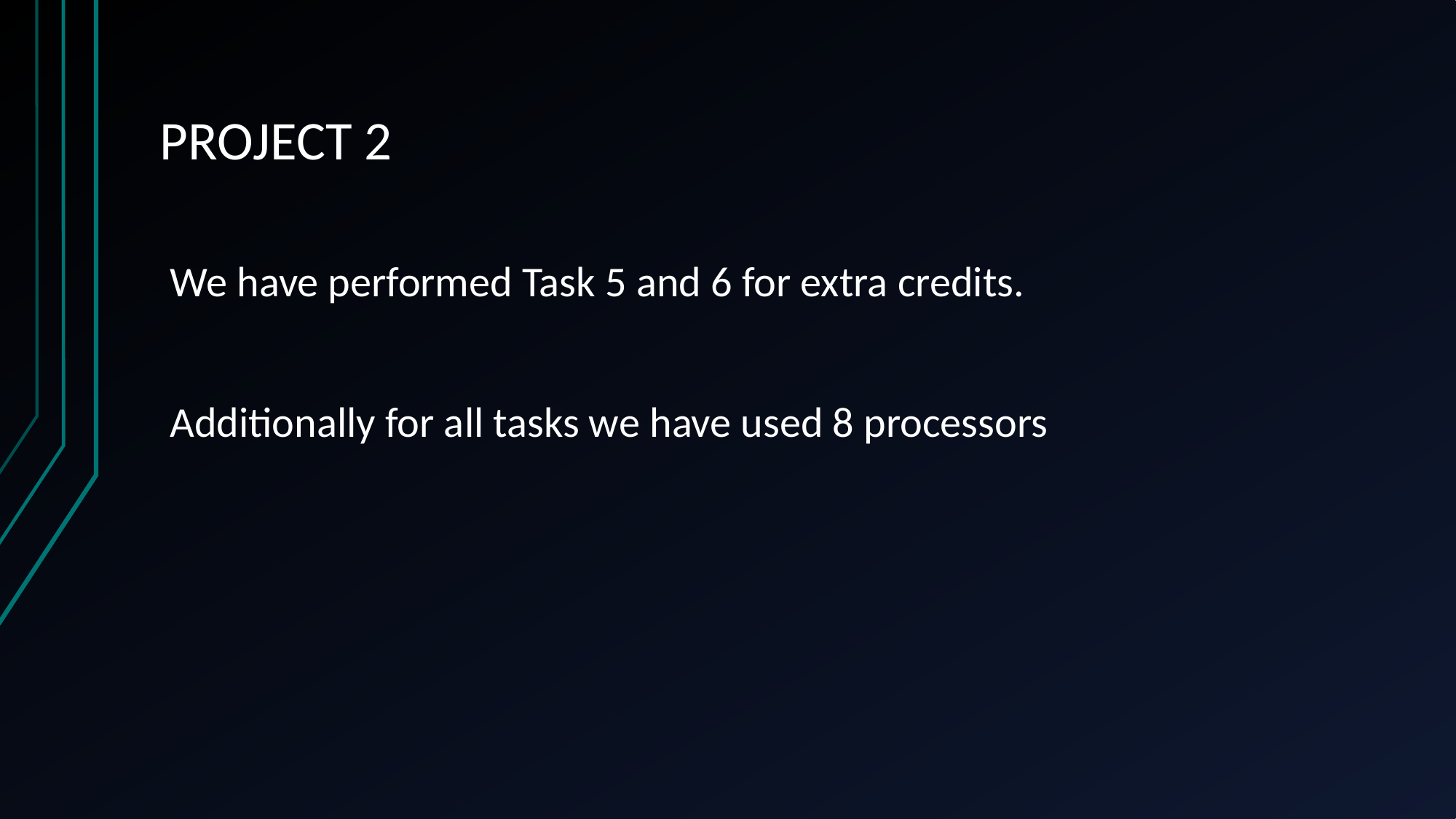

# PROJECT 2
We have performed Task 5 and 6 for extra credits.

Additionally for all tasks we have used 8 processors